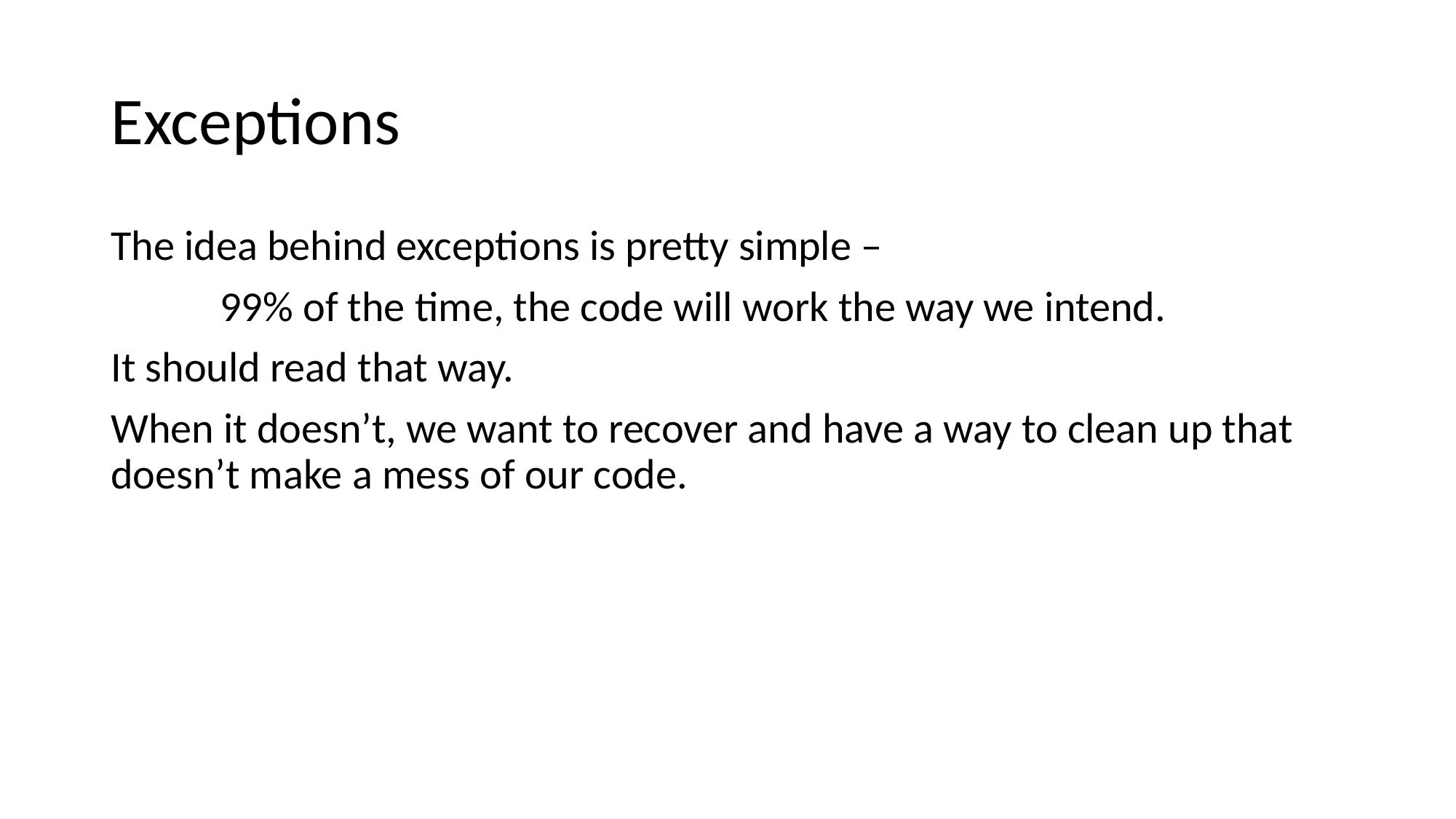

# Exceptions
The idea behind exceptions is pretty simple –
	99% of the time, the code will work the way we intend.
It should read that way.
When it doesn’t, we want to recover and have a way to clean up that doesn’t make a mess of our code.